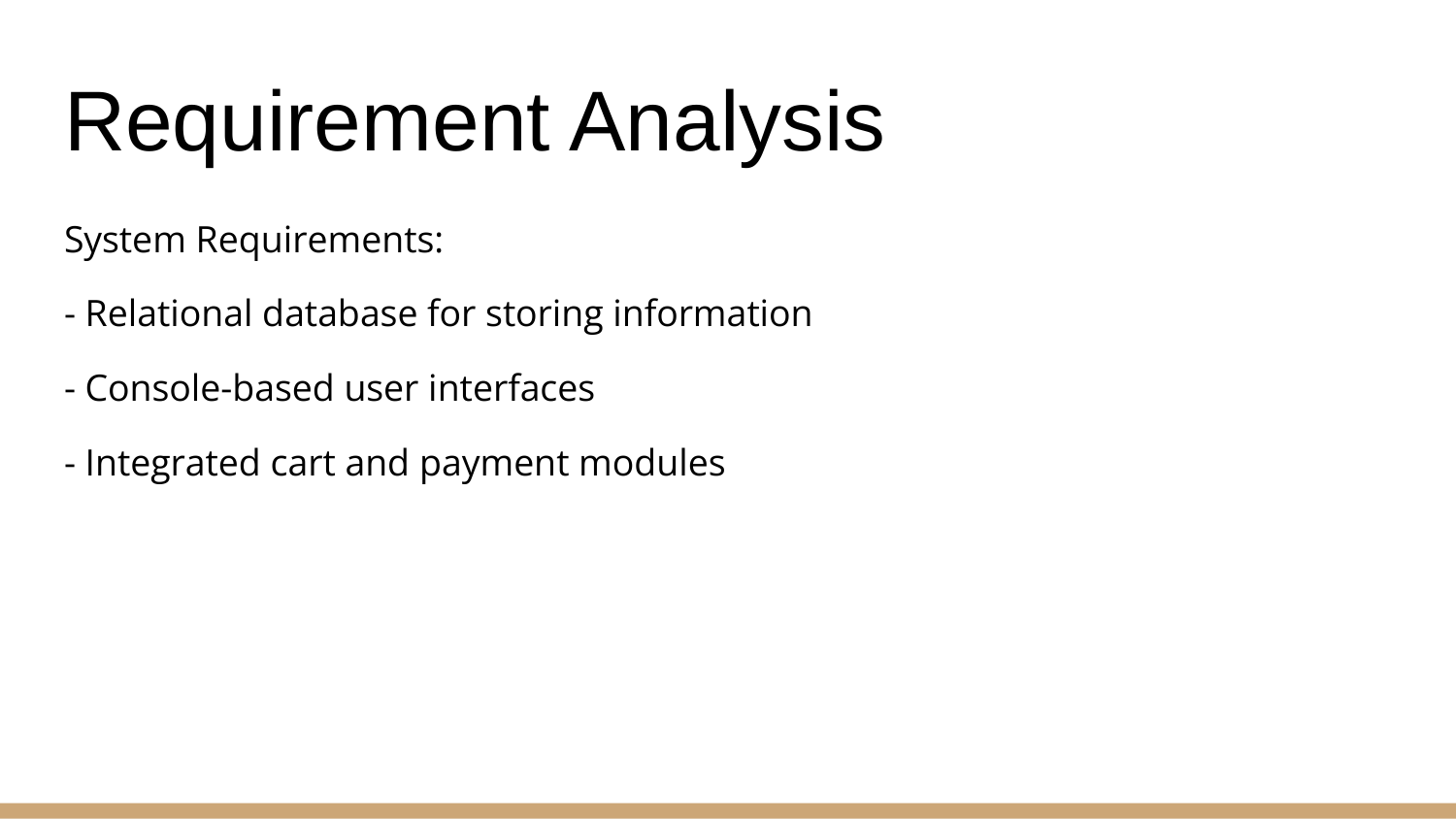

# Requirement Analysis
System Requirements:
- Relational database for storing information
- Console-based user interfaces
- Integrated cart and payment modules